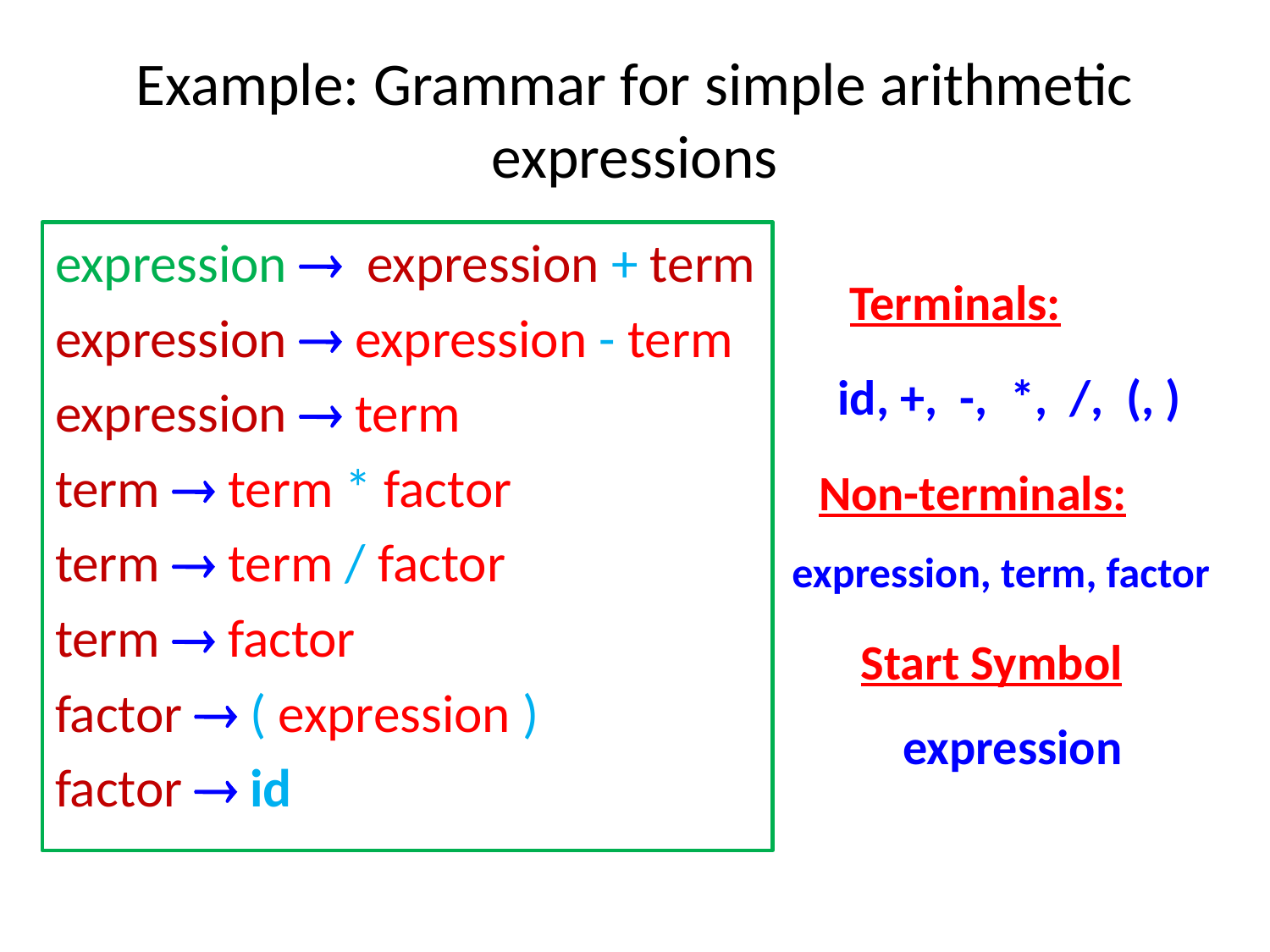

# Example: Grammar for simple arithmetic expressions
expression →  expression + term
expression → expression - term
expression → term
term → term * factor
term → term / factor
term → factor
factor → ( expression )
factor → id
Terminals:
id, +,  -,  *,  /,  (, )
Non-terminals:
expression, term, factor
Start Symbol
expression